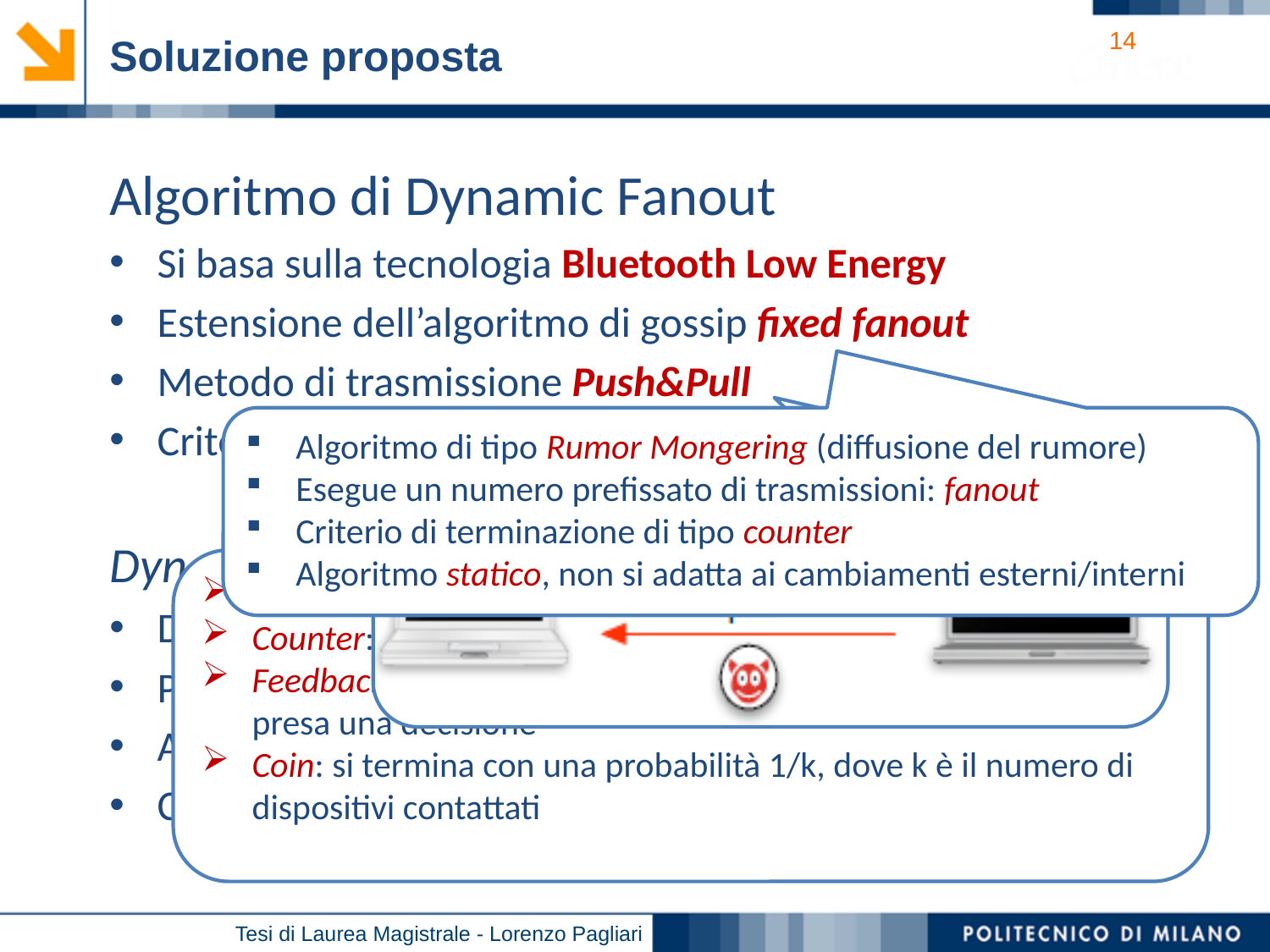

Soluzione proposta
Algoritmo di Dynamic Fanout
Si basa sulla tecnologia Bluetooth Low Energy
Estensione dell’algoritmo di gossip fixed fanout
Metodo di trasmissione Push&Pull
Criteri di terminazione: mix tra counter e blind

Dynamyc Fanout, Advertising Limit
DF= limite trasmissioni, AL = limite pubbicità
Parametri dinamici
Adattamento ai cambiamenti esterni e interni
Compromesso tra risparmio energetico ed efficienza
Algoritmo di tipo Rumor Mongering (diffusione del rumore)
Esegue un numero prefissato di trasmissioni: fanout
Criterio di terminazione di tipo counter
Algoritmo statico, non si adatta ai cambiamenti esterni/interni

Blind: la decisione dipende solo dallo stato del dispositivo
Counter: termina quando il contatore raggiunge una certa soglia
Feedback: in base alla risposta del dispositivo contattato, viene presa una decisione
Coin: si termina con una probabilità 1/k, dove k è il numero di dispositivi contattati